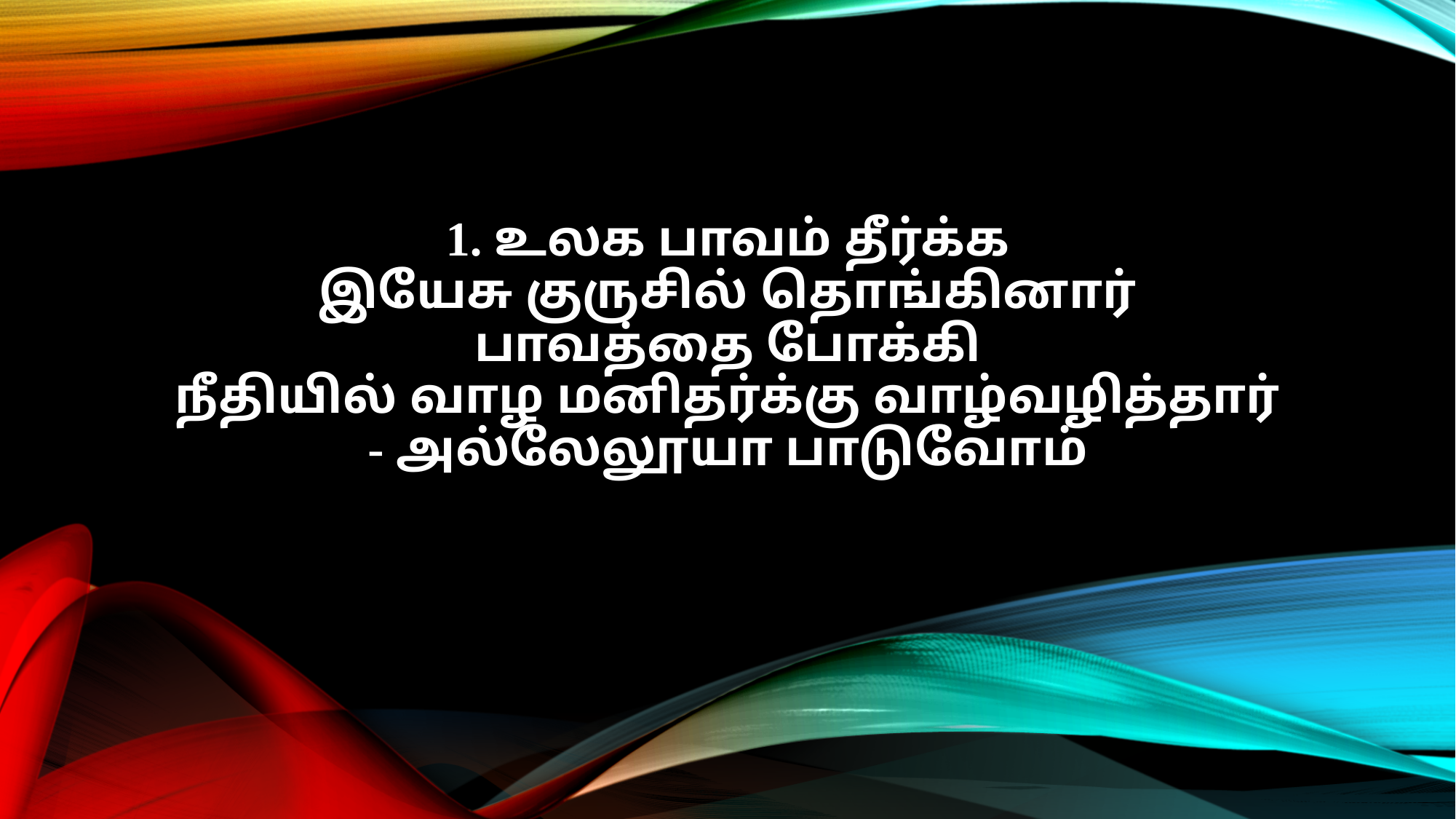

1. உலக பாவம் தீர்க்க
இயேசு குருசில் தொங்கினார்
பாவத்தை போக்கி
நீதியில் வாழ மனிதர்க்கு வாழ்வழித்தார்
- அல்லேலூயா பாடுவோம்